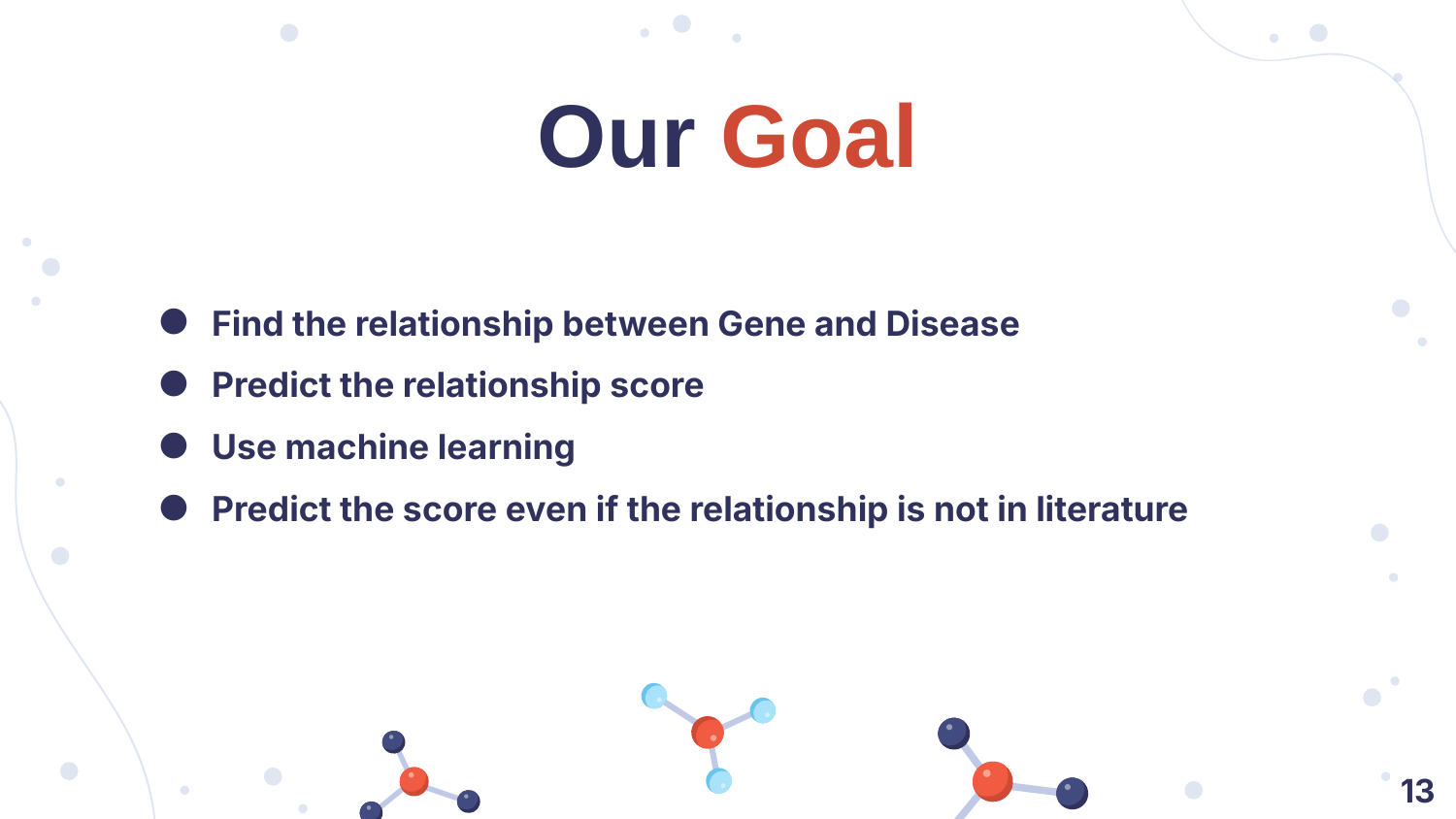

# Our Goal

Find the relationship between Gene and Disease
Predict the relationship score
Use machine learning
Predict the score even if the relationship is not in literature
13